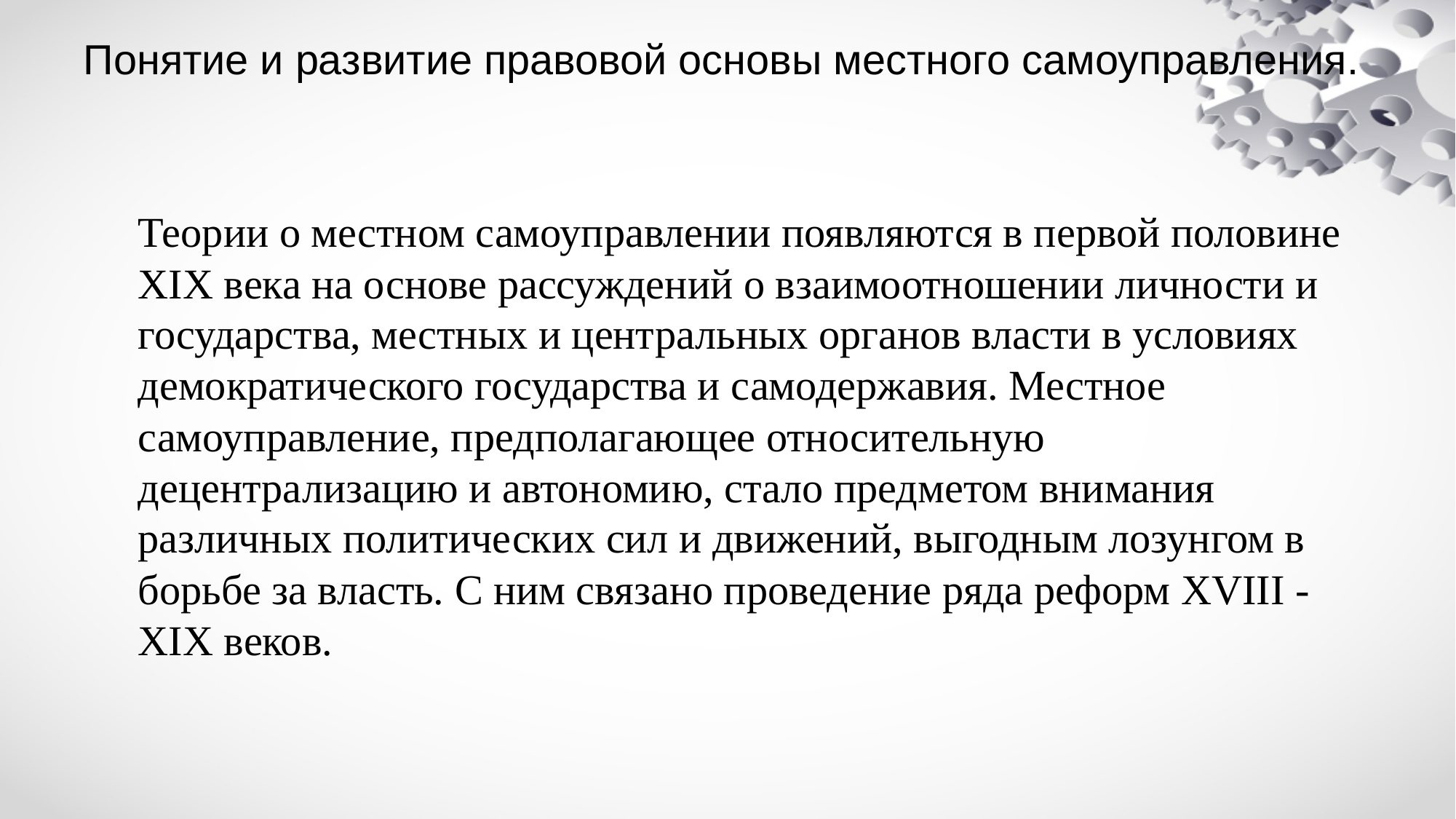

# Понятие и развитие правовой основы местного самоуправления.

Теории о местном самоуправлении появляются в первой половине XIX века на основе рассуждений о взаимоотношении личности и государства, местных и центральных органов власти в условиях демократического государства и самодержавия. Местное самоуправление, предполагающее относительную децентрализацию и автономию, стало предметом внимания различных политических сил и движений, выгодным лозунгом в борьбе за власть. С ним связано проведение ряда реформ XVIII - XIX веков.